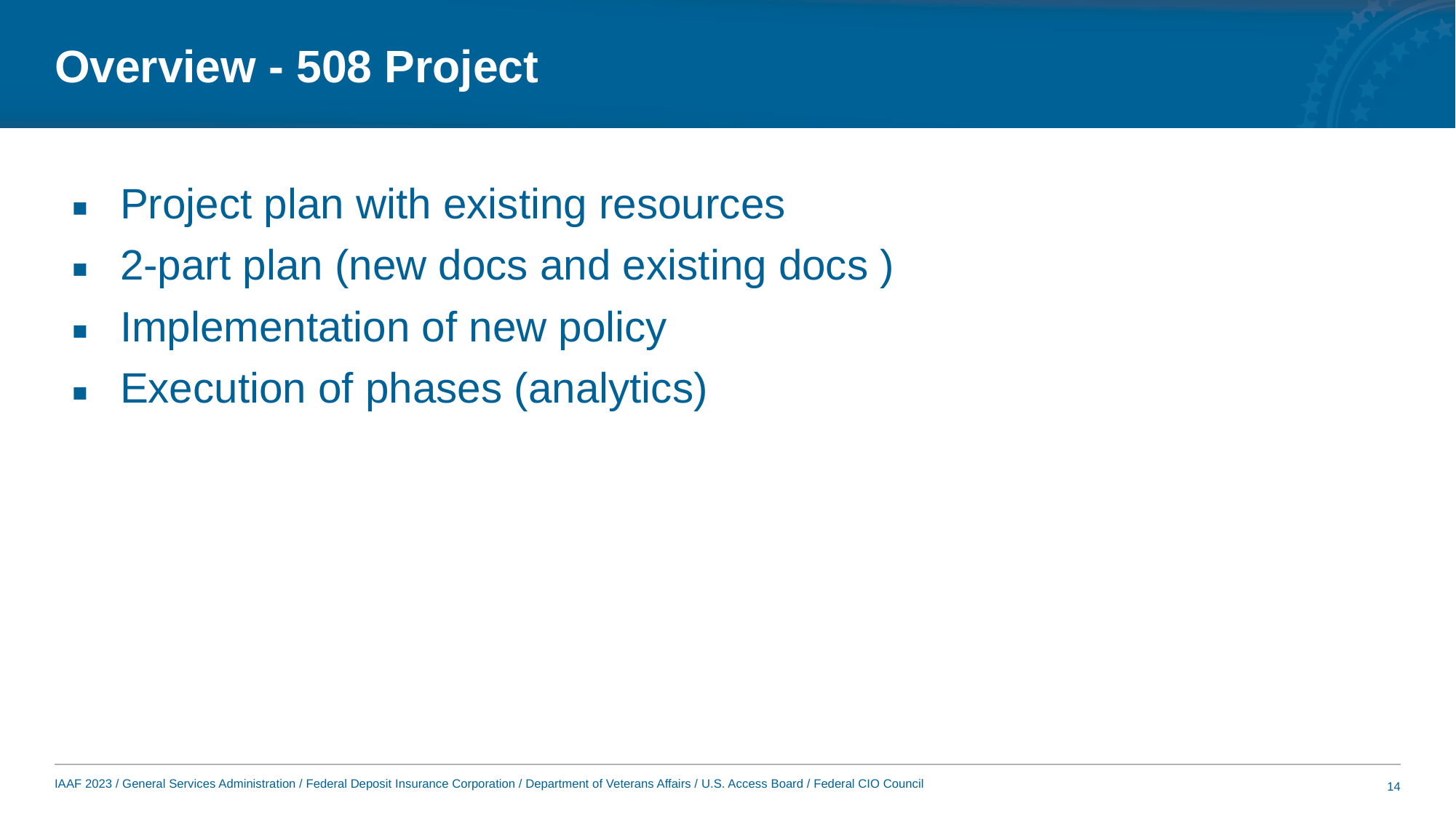

# Overview - 508 Project
Project plan with existing resources
2-part plan (new docs and existing docs )
Implementation of new policy
Execution of phases (analytics)
14